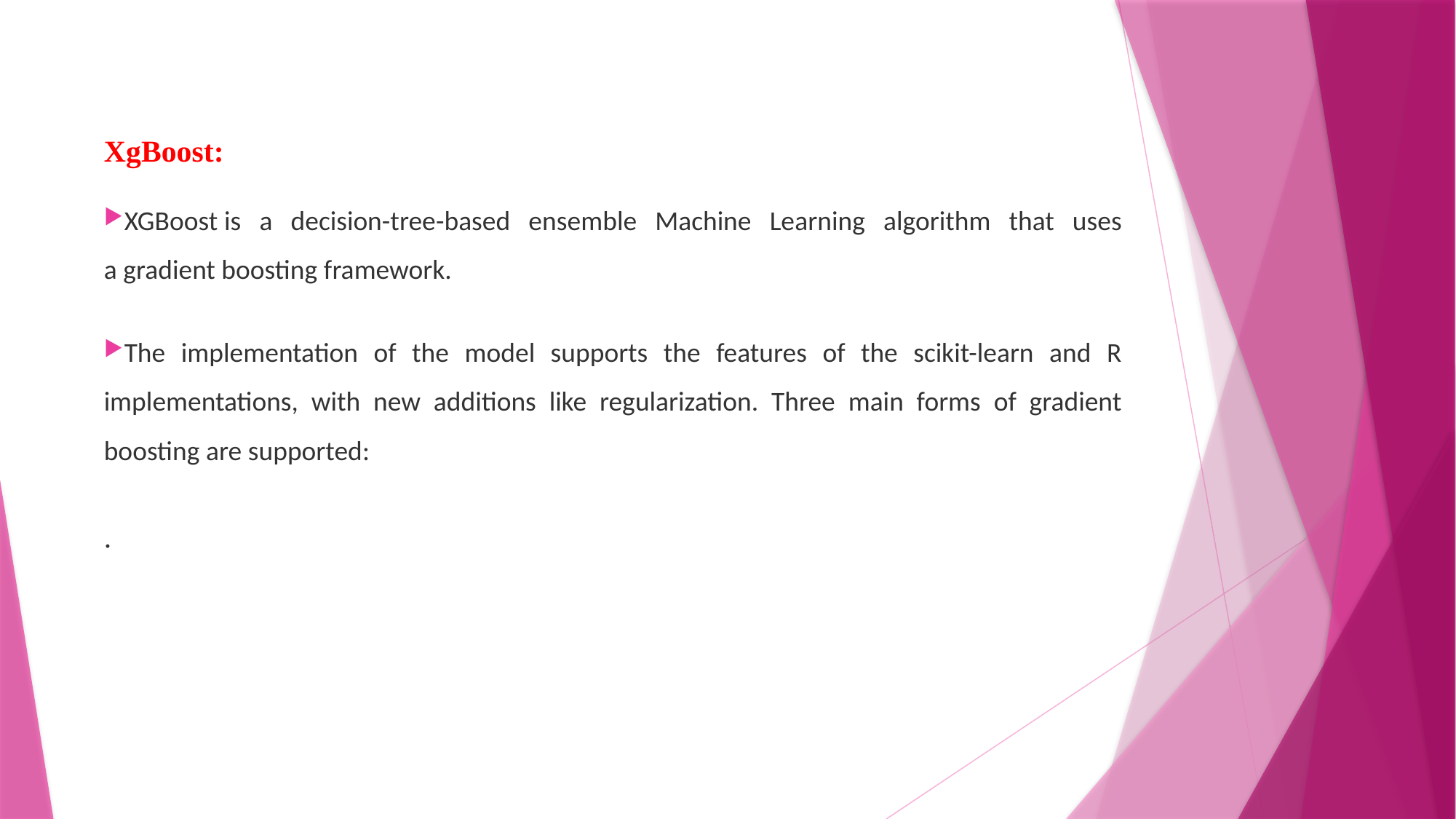

XgBoost:
XGBoost is a decision-tree-based ensemble Machine Learning algorithm that uses a gradient boosting framework.
The implementation of the model supports the features of the scikit-learn and R implementations, with new additions like regularization. Three main forms of gradient boosting are supported:
.